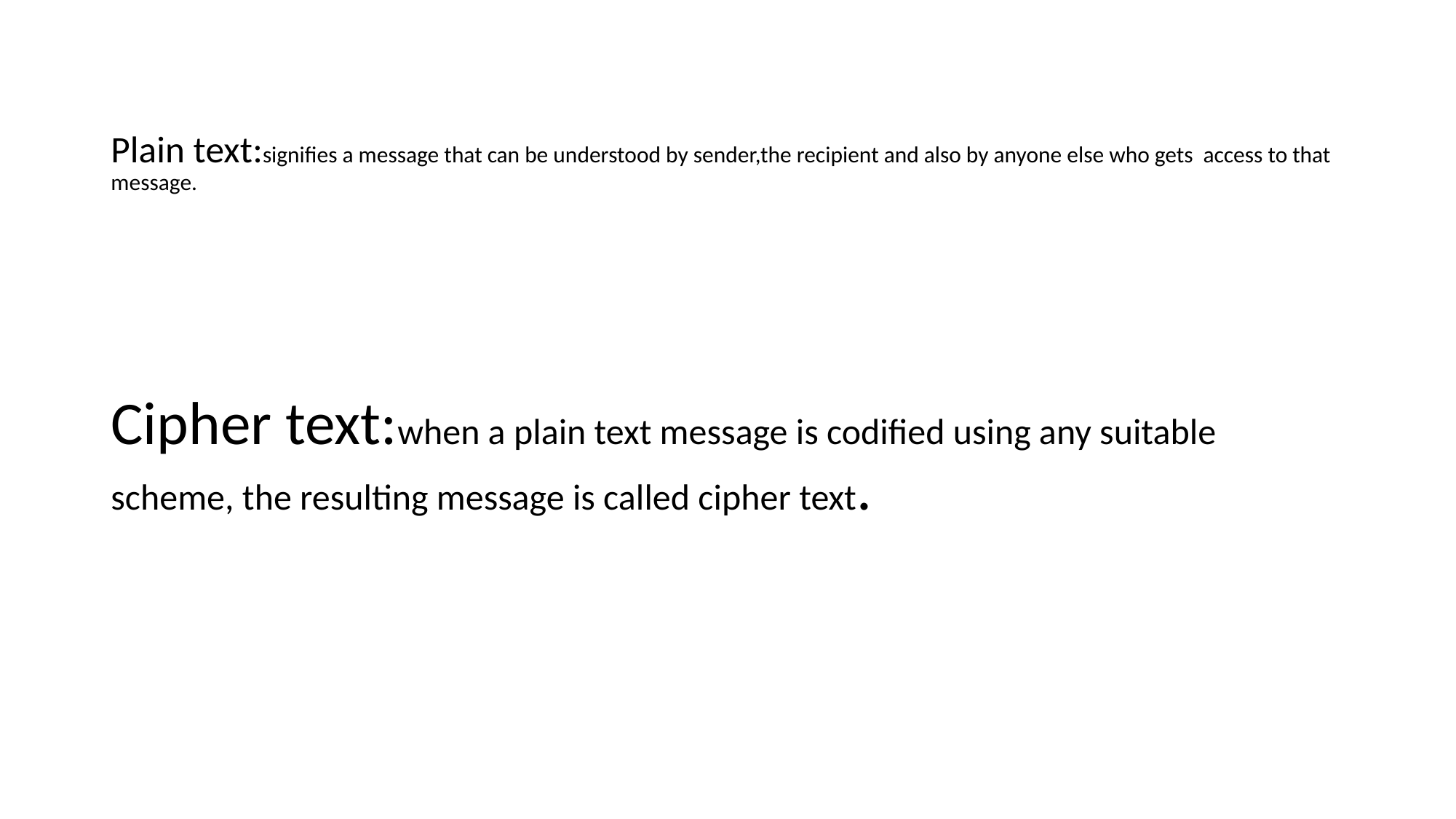

# Plain text:signifies a message that can be understood by sender,the recipient and also by anyone else who gets  access to that message.

Cipher text:when a plain text message is codified using any suitable scheme, the resulting message is called cipher text.